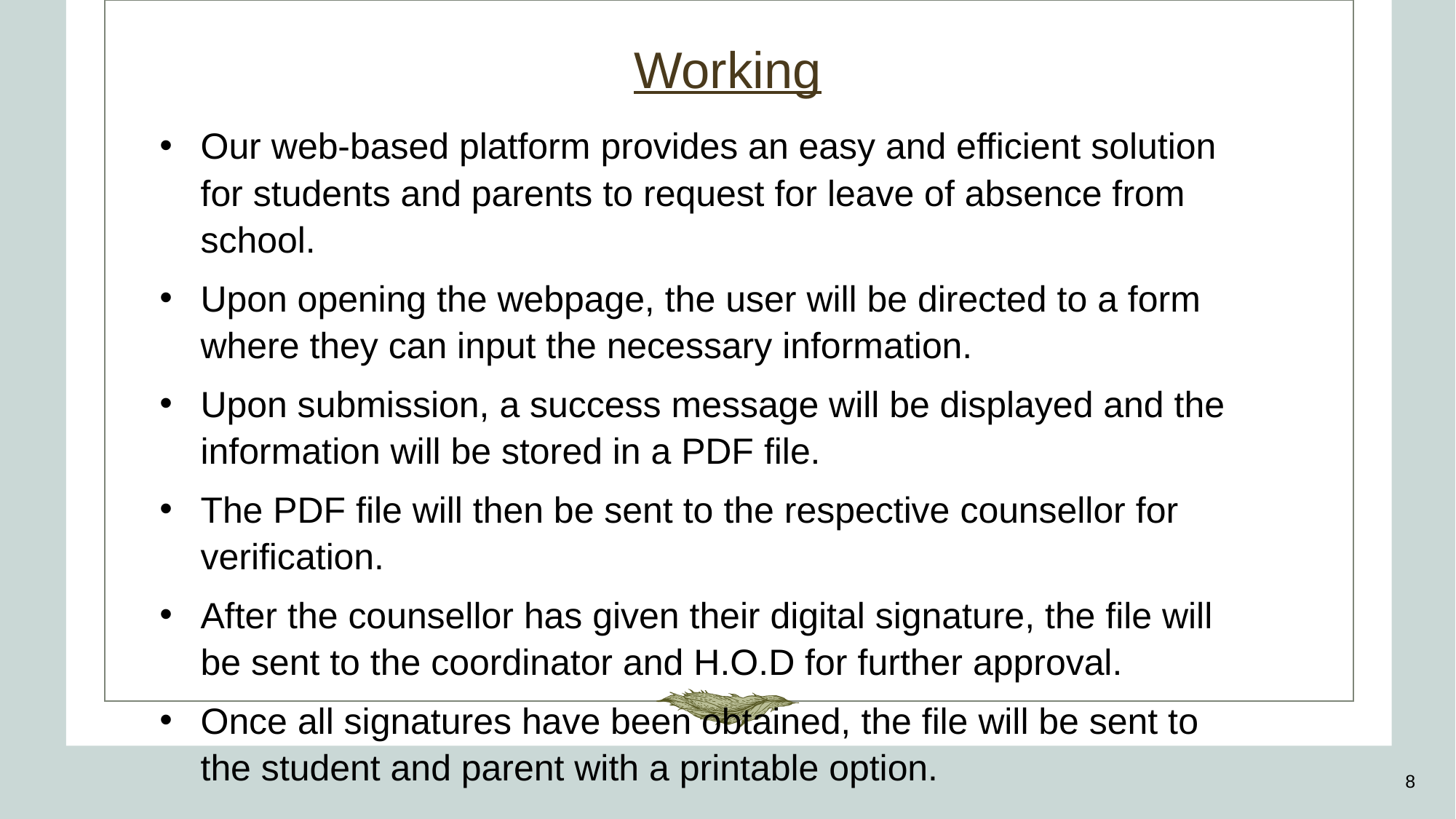

# Working
Our web-based platform provides an easy and efficient solution for students and parents to request for leave of absence from school.
Upon opening the webpage, the user will be directed to a form where they can input the necessary information.
Upon submission, a success message will be displayed and the information will be stored in a PDF file.
The PDF file will then be sent to the respective counsellor for verification.
After the counsellor has given their digital signature, the file will be sent to the coordinator and H.O.D for further approval.
Once all signatures have been obtained, the file will be sent to the student and parent with a printable option.
8